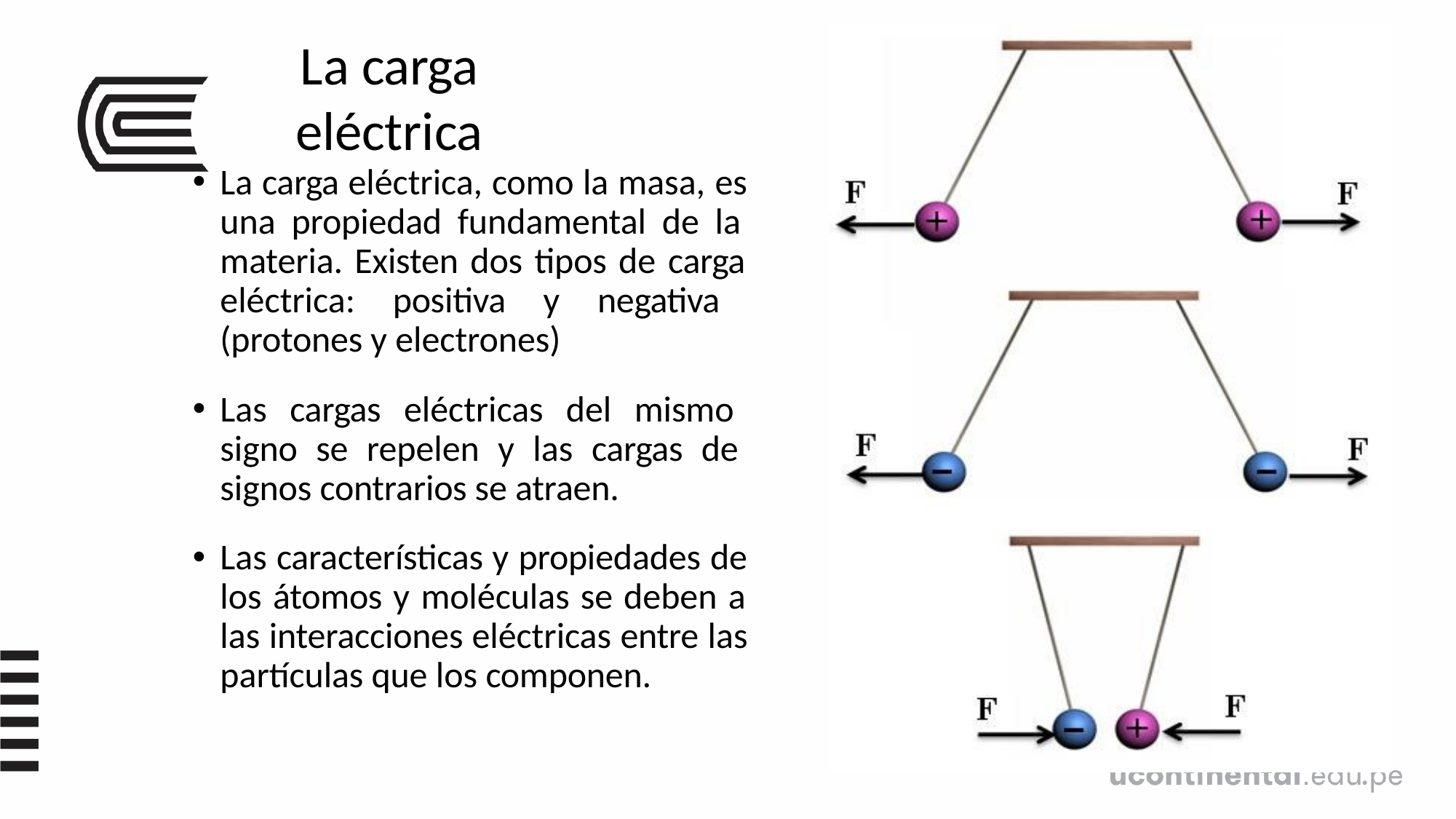

# La carga eléctrica
La carga eléctrica, como la masa, es  una propiedad fundamental de la  materia. Existen dos tipos de carga  eléctrica: positiva y negativa  (protones y electrones)
Las cargas eléctricas del mismo  signo se repelen y las cargas de  signos contrarios se atraen.
Las características y propiedades de  los átomos y moléculas se deben a  las interacciones eléctricas entre las  partículas que los componen.